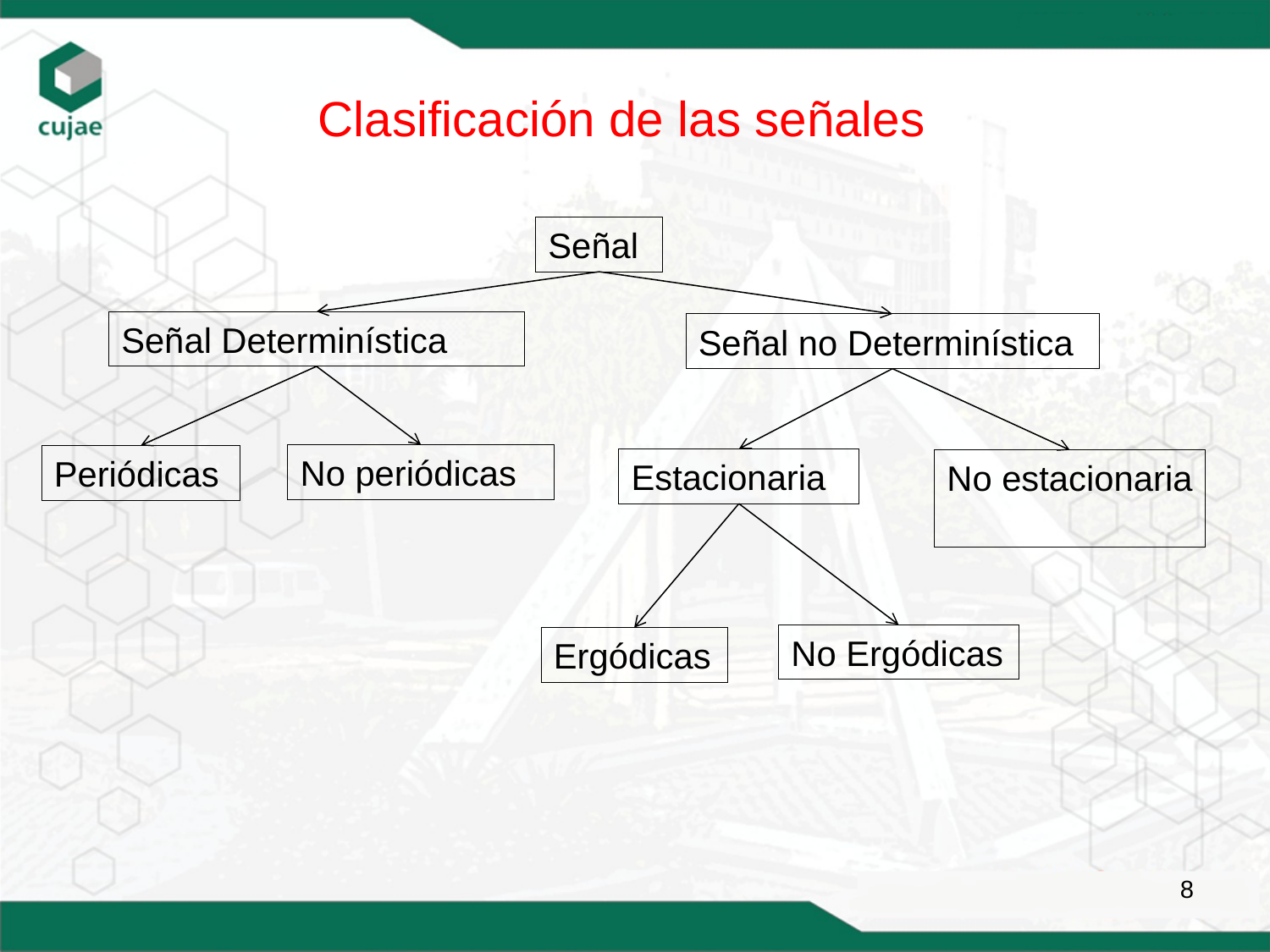

Clasificación de las señales
Señal
Señal Determinística
Señal no Determinística
No periódicas
Periódicas
Estacionaria
No estacionaria
No Ergódicas
Ergódicas
8